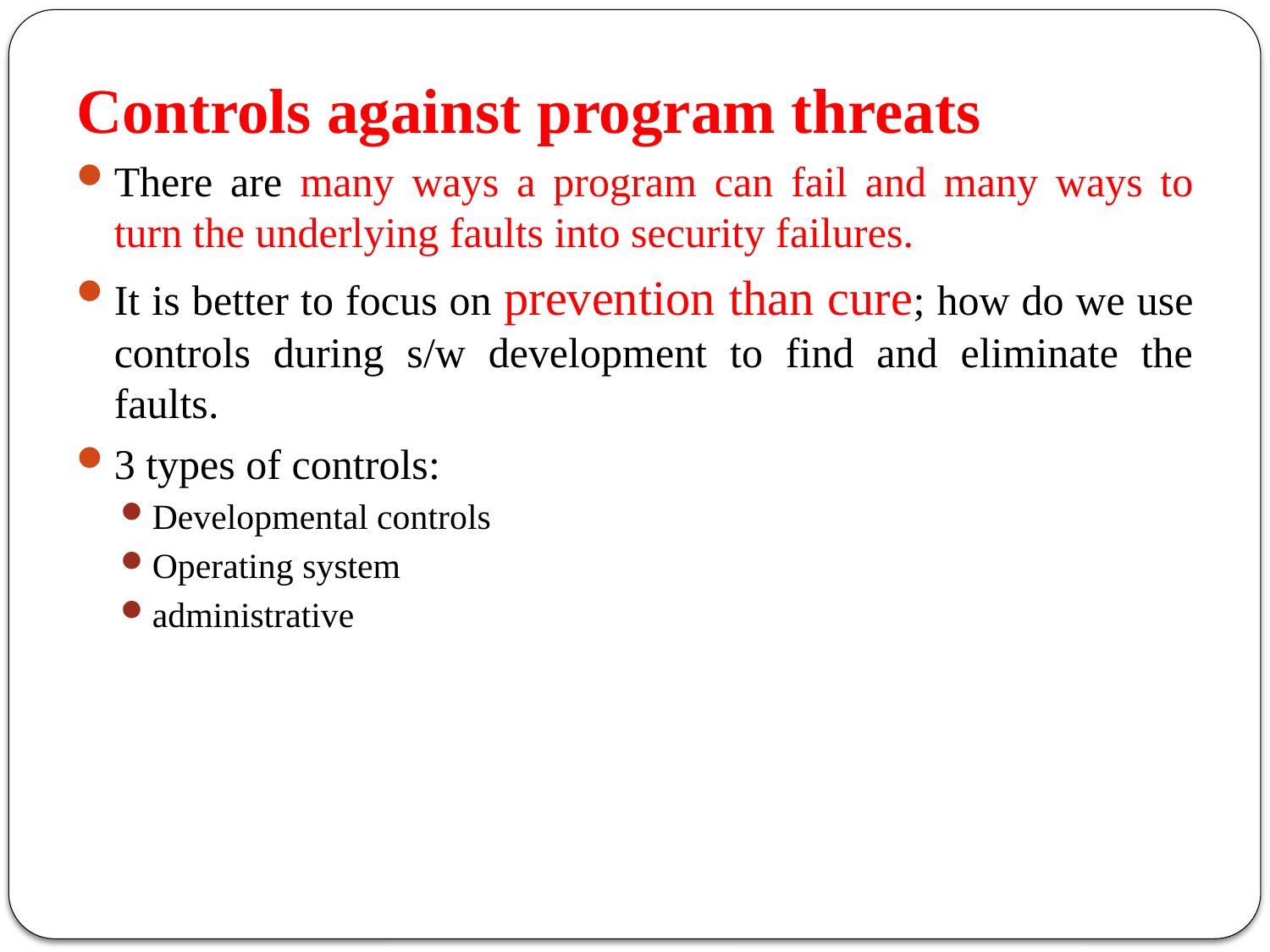

# Controls against program threats
There are many ways a program can fail and many ways to turn the underlying faults into security failures.
It is better to focus on prevention than cure; how do we use controls during s/w development to find and eliminate the faults.
3 types of controls:
Developmental controls
Operating system
administrative